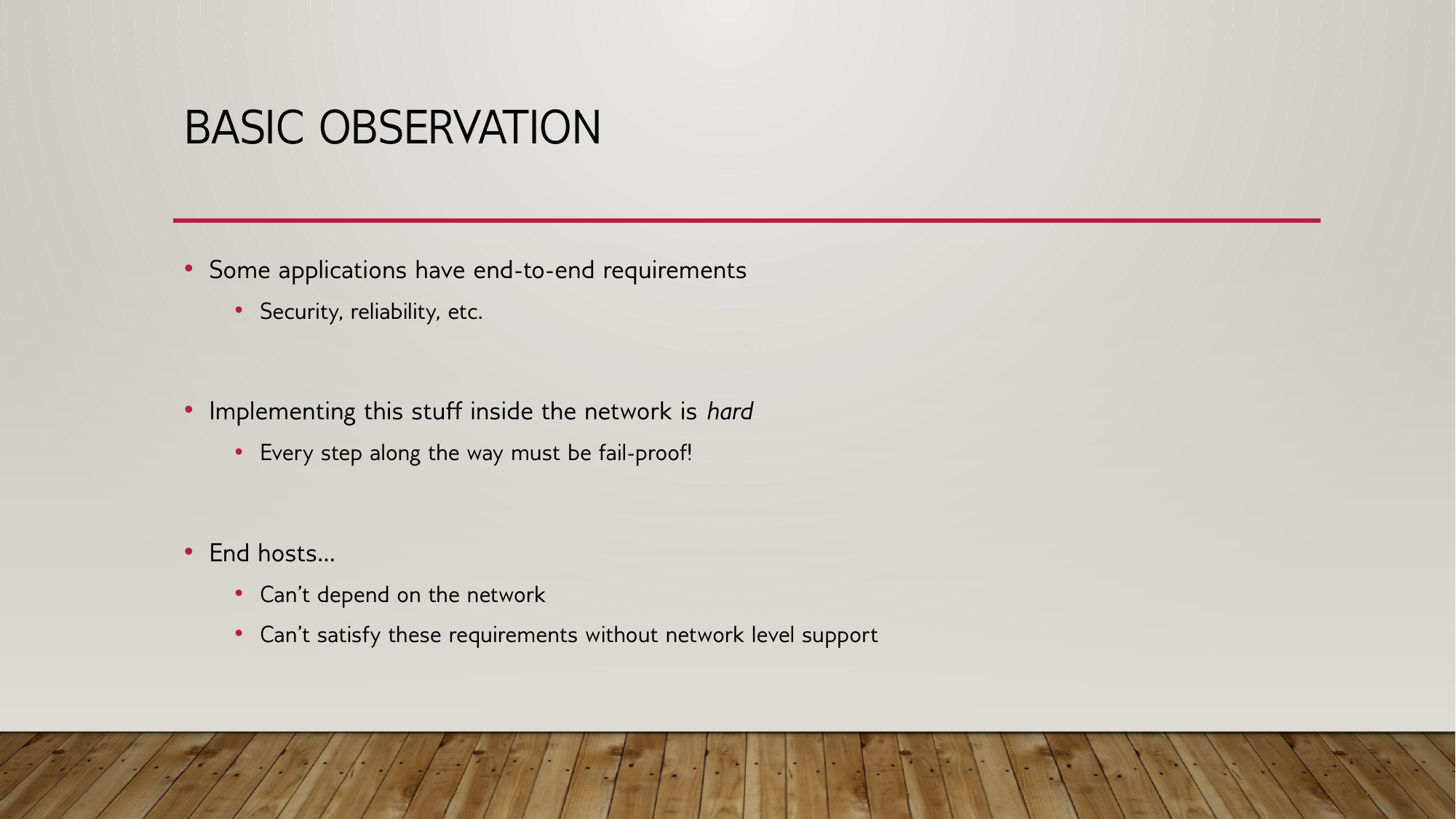

# Basic Observation
Some applications have end-to-end requirements
Security, reliability, etc.

Implementing this stuff inside the network is hard
Every step along the way must be fail-proof!

End hosts…
Can’t depend on the network
Can’t satisfy these requirements without network level support